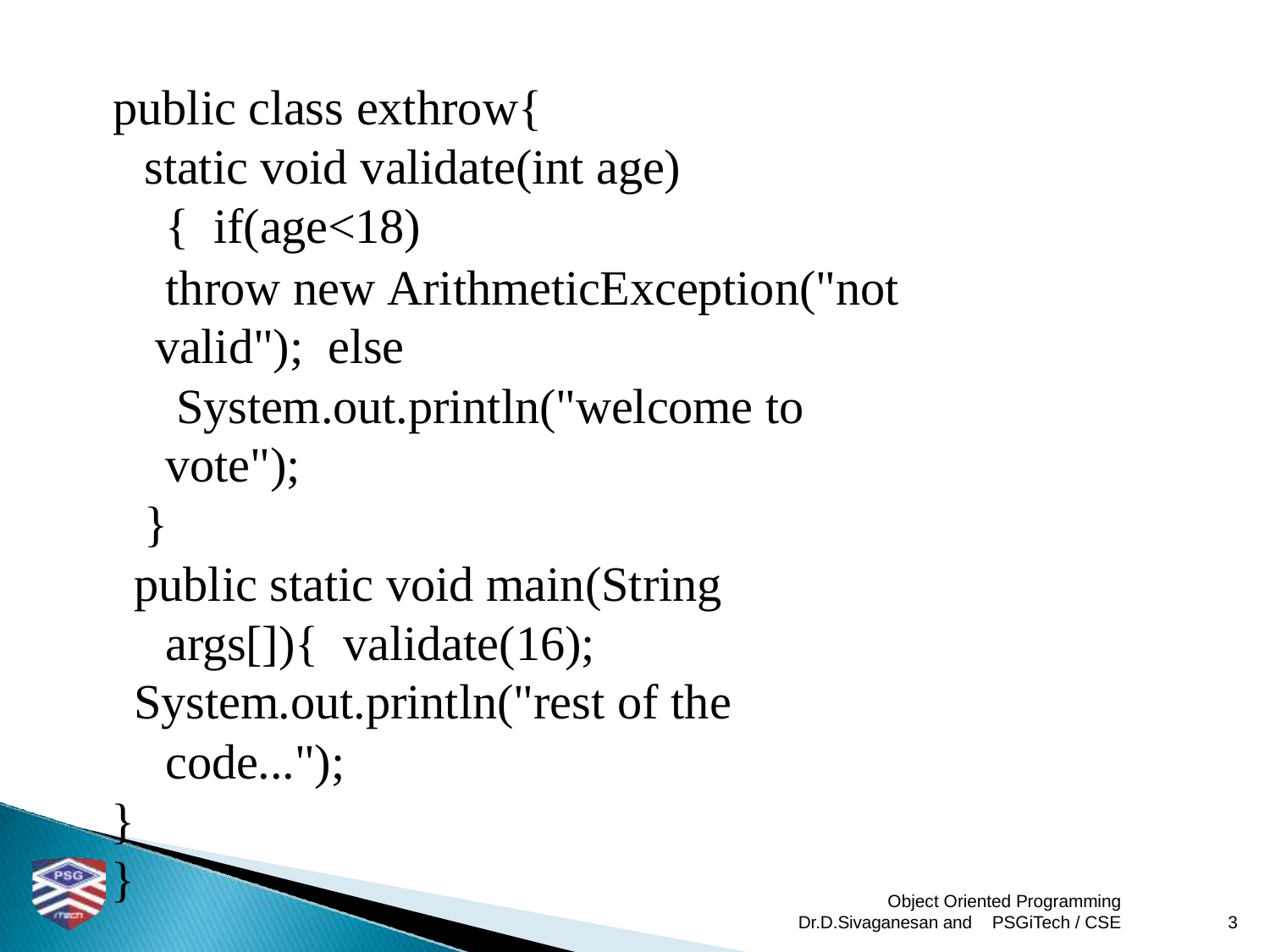

public class exthrow{
static void validate(int age){  if(age<18)
throw new ArithmeticException("not valid");  else
System.out.println("welcome to vote");
}
public static void main(String args[]){  validate(16);
System.out.println("rest of the code...");
}
}
 Object Oriented Programming
Dr.D.Sivaganesan and  PSGiTech / CSE
3